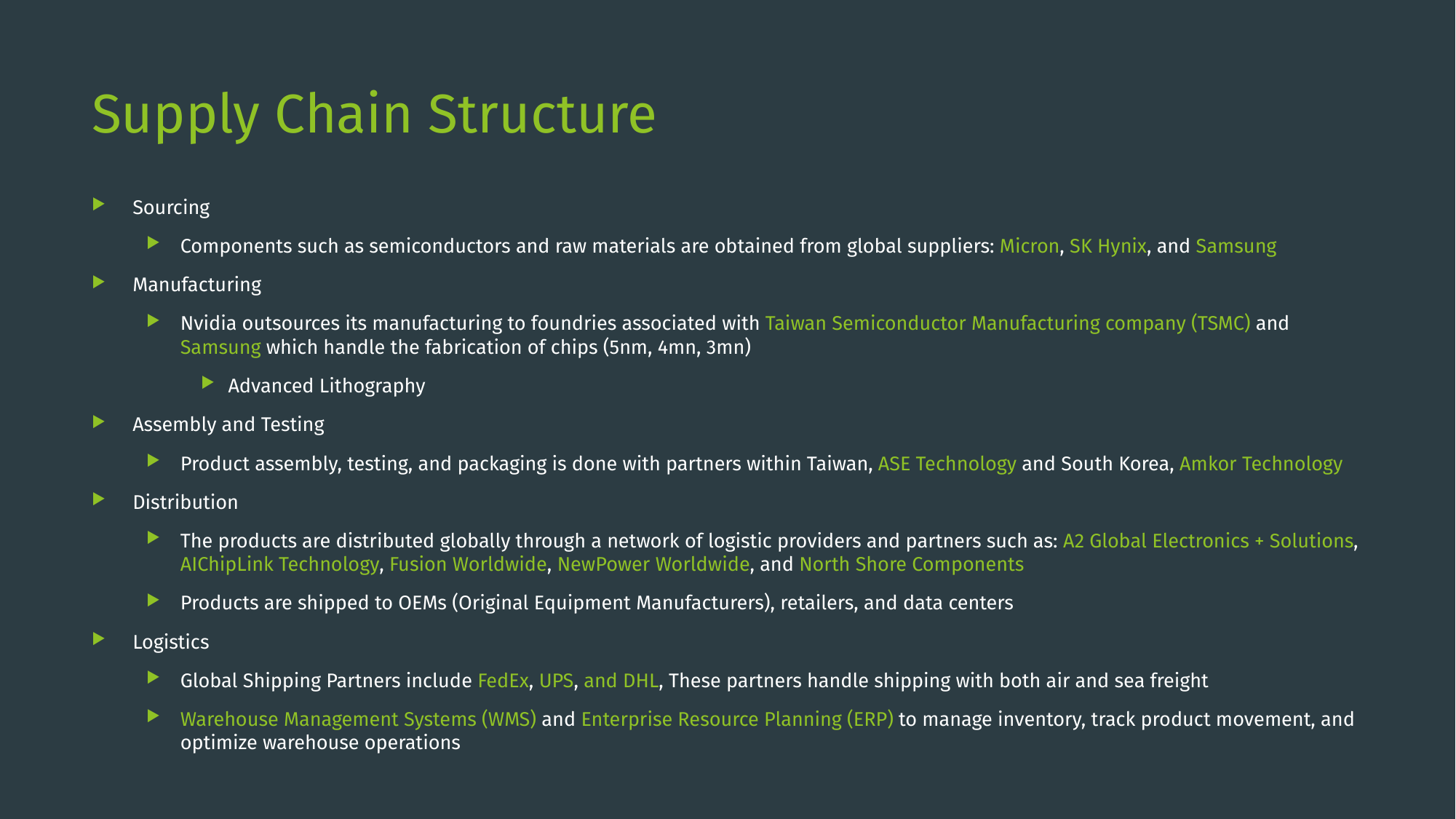

# Supply Chain Structure
Sourcing
Components such as semiconductors and raw materials are obtained from global suppliers: Micron, SK Hynix, and Samsung
Manufacturing
Nvidia outsources its manufacturing to foundries associated with Taiwan Semiconductor Manufacturing company (TSMC) and Samsung which handle the fabrication of chips (5nm, 4mn, 3mn)
Advanced Lithography
Assembly and Testing
Product assembly, testing, and packaging is done with partners within Taiwan, ASE Technology and South Korea, Amkor Technology
Distribution
The products are distributed globally through a network of logistic providers and partners such as: A2 Global Electronics + Solutions, AIChipLink Technology, Fusion Worldwide, NewPower Worldwide, and North Shore Components
Products are shipped to OEMs (Original Equipment Manufacturers), retailers, and data centers
Logistics
Global Shipping Partners include FedEx, UPS, and DHL, These partners handle shipping with both air and sea freight
Warehouse Management Systems (WMS) and Enterprise Resource Planning (ERP) to manage inventory, track product movement, and optimize warehouse operations